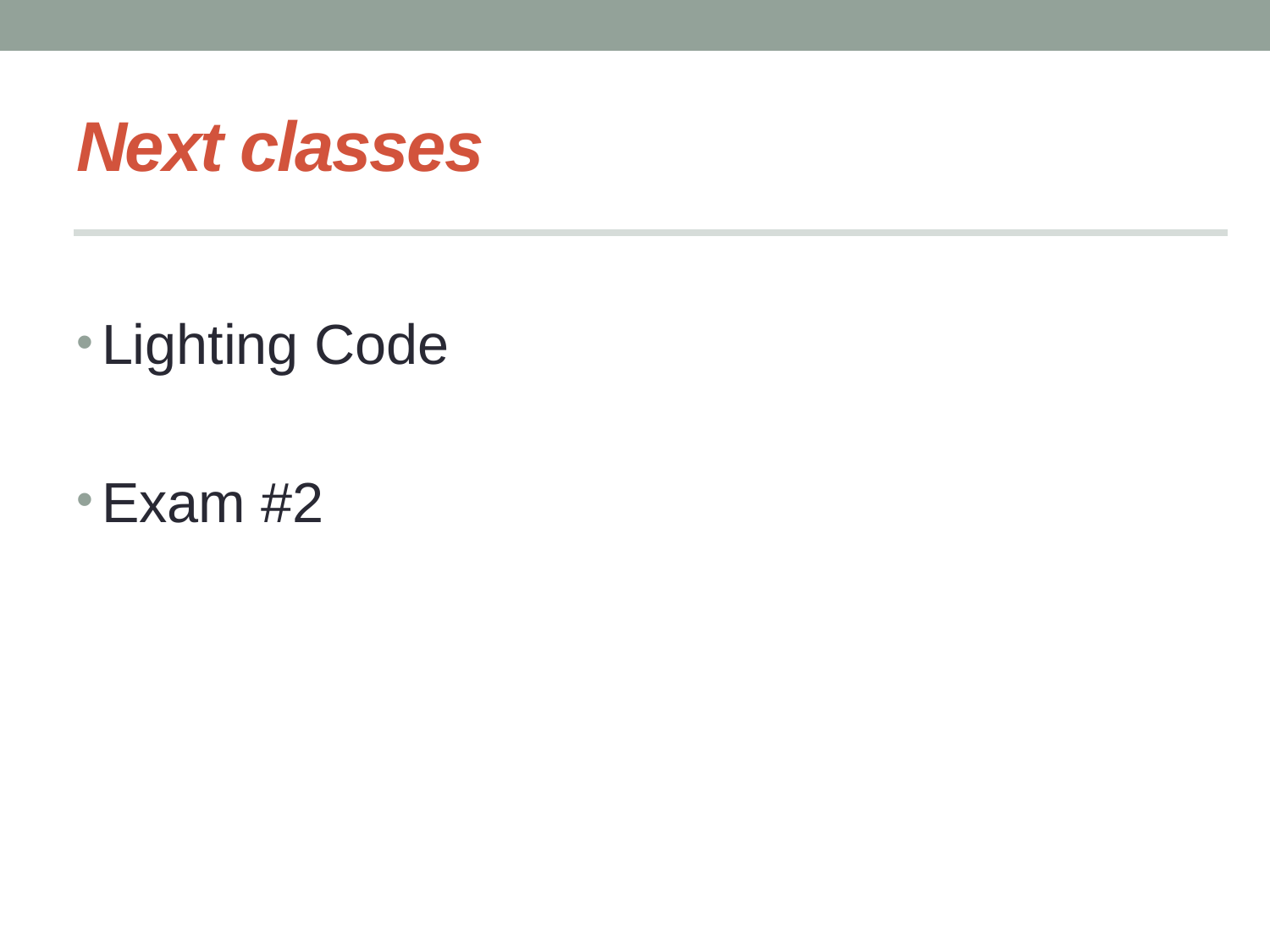

# Next classes

Lighting Code

Exam #2